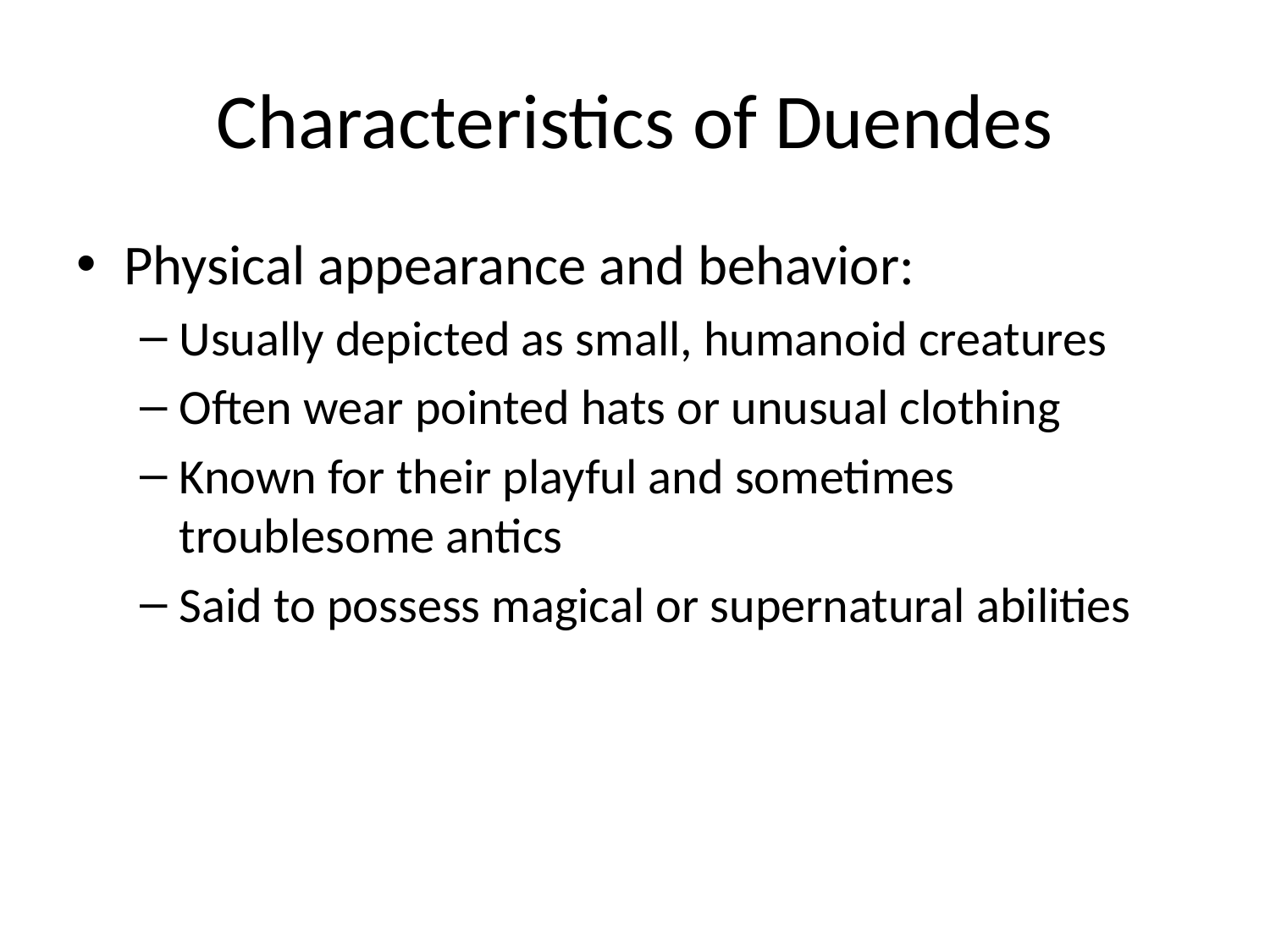

# Characteristics of Duendes
Physical appearance and behavior:
Usually depicted as small, humanoid creatures
Often wear pointed hats or unusual clothing
Known for their playful and sometimes troublesome antics
Said to possess magical or supernatural abilities